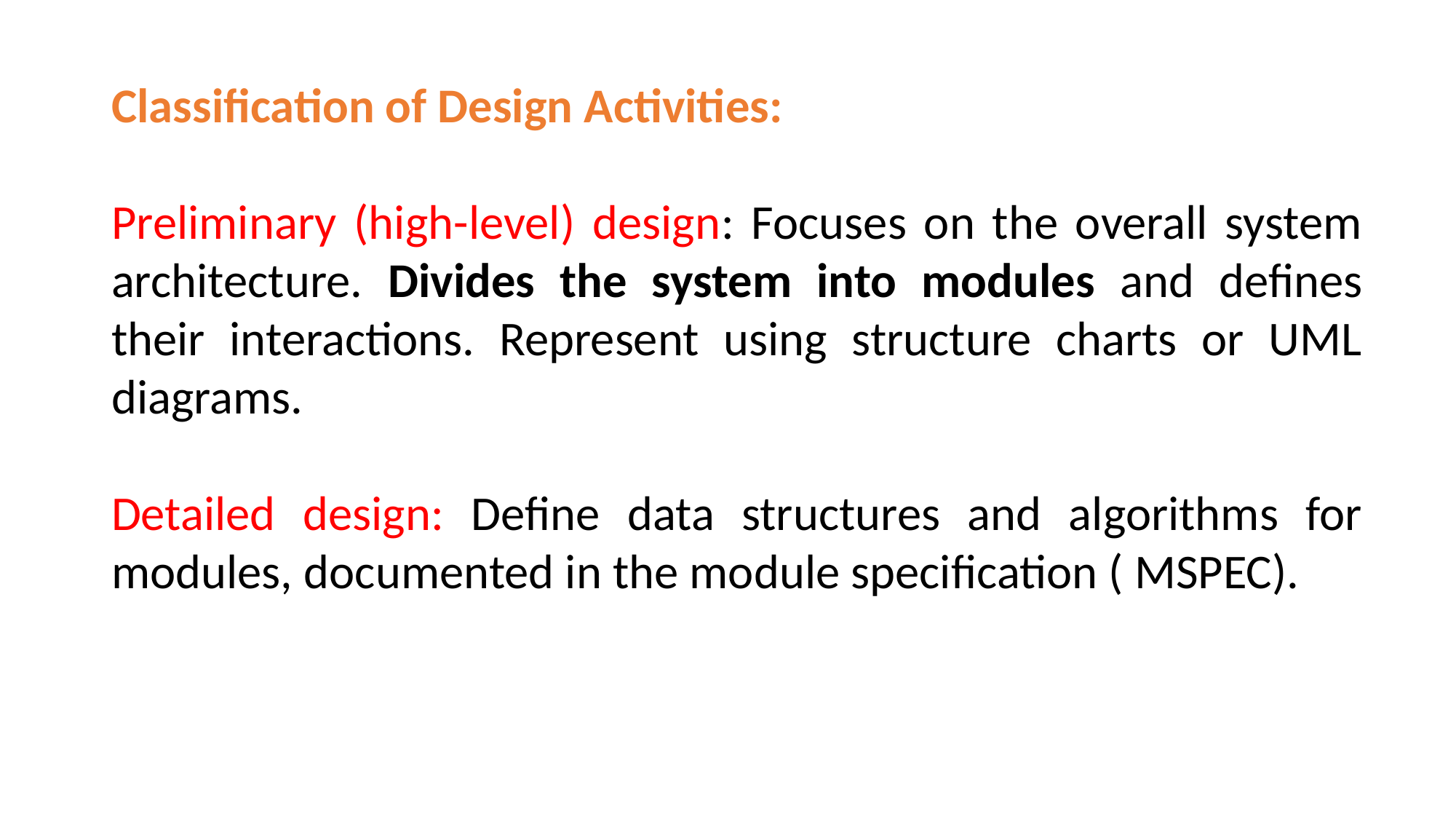

Classification of Design Activities:

Preliminary (high-level) design: Focuses on the overall system architecture. Divides the system into modules and defines their interactions. Represent using structure charts or UML diagrams.

Detailed design: Define data structures and algorithms for modules, documented in the module specification ( MSPEC).